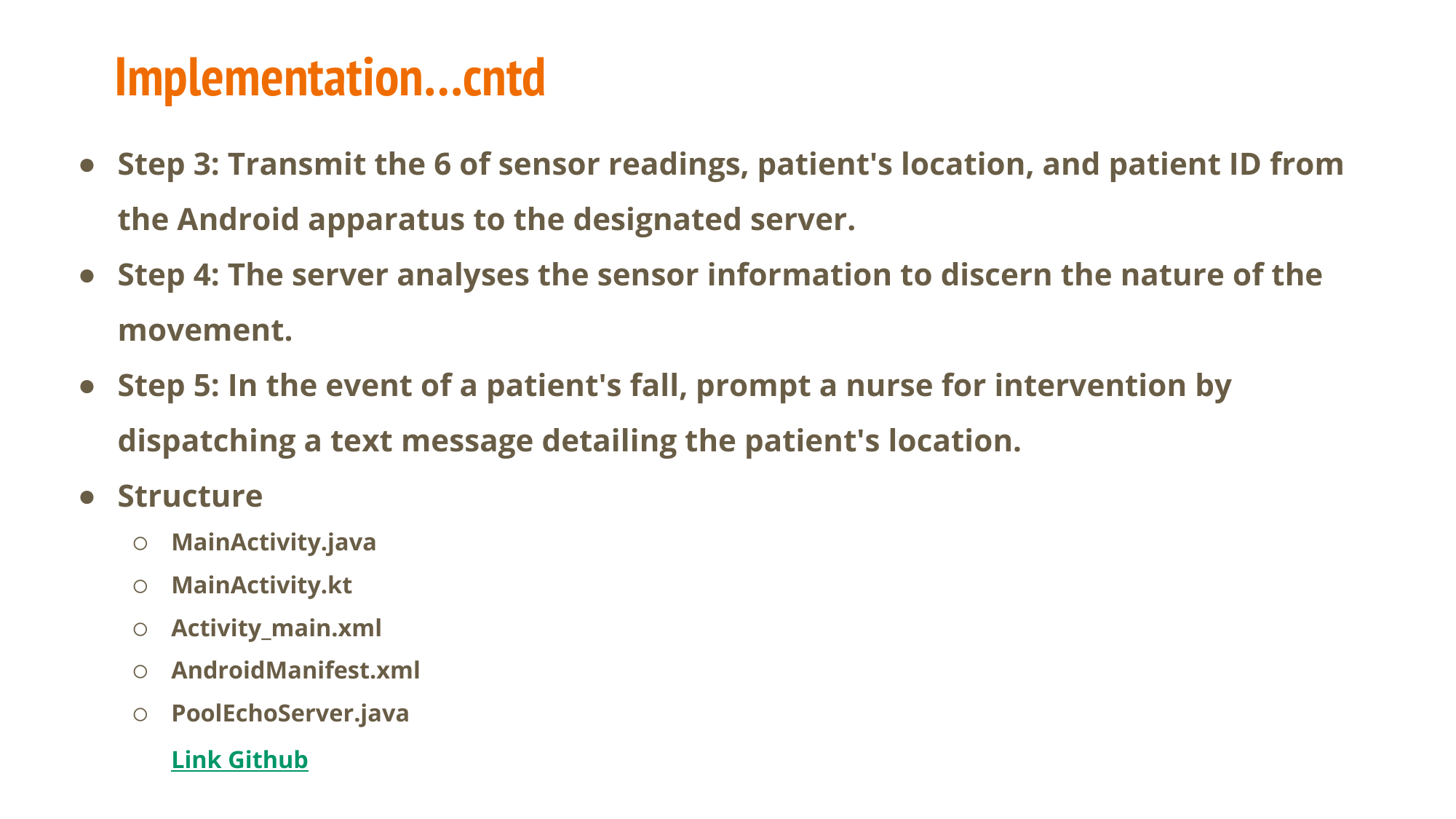

# Implementation…cntd
Step 3: Transmit the 6 of sensor readings, patient's location, and patient ID from the Android apparatus to the designated server.
Step 4: The server analyses the sensor information to discern the nature of the movement.
Step 5: In the event of a patient's fall, prompt a nurse for intervention by dispatching a text message detailing the patient's location.
Structure
MainActivity.java
MainActivity.kt
Activity_main.xml
AndroidManifest.xml
PoolEchoServer.java
Link Github